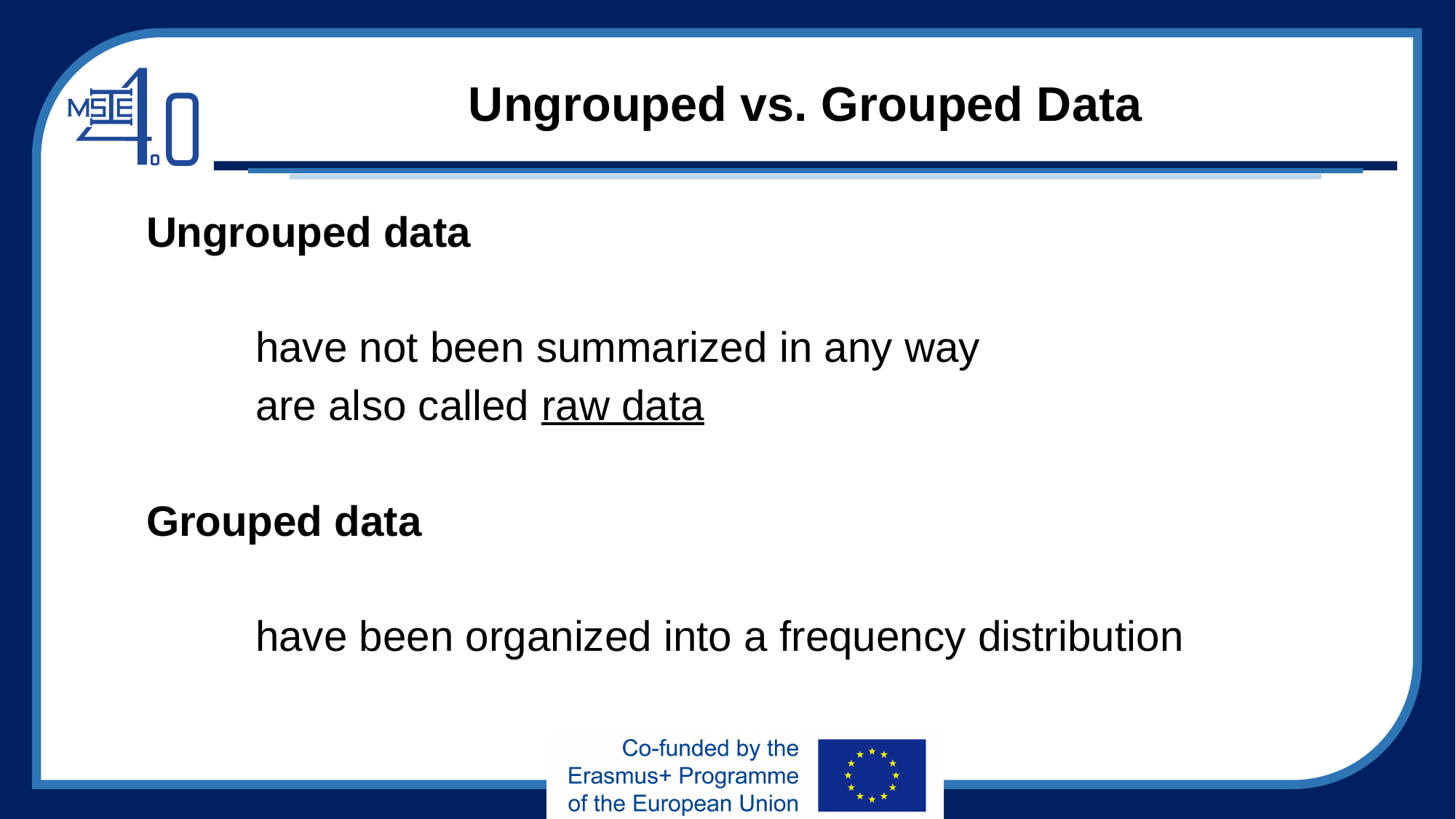

# Ungrouped vs. Grouped Data
Ungrouped data

	have not been summarized in any way
	are also called raw data

Grouped data

	have been organized into a frequency distribution